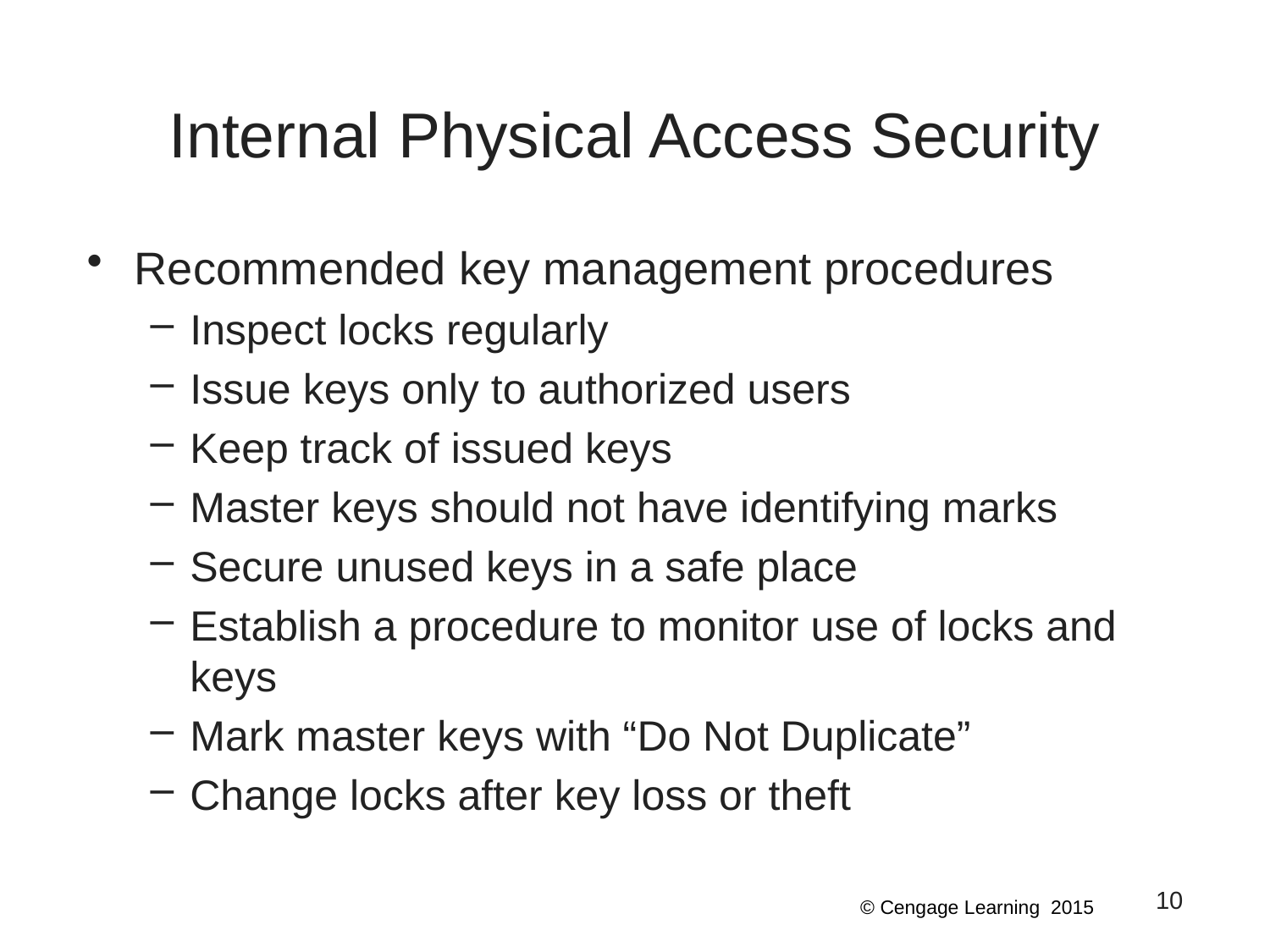

# Internal Physical Access Security
Recommended key management procedures
Inspect locks regularly
Issue keys only to authorized users
Keep track of issued keys
Master keys should not have identifying marks
Secure unused keys in a safe place
Establish a procedure to monitor use of locks and keys
Mark master keys with “Do Not Duplicate”
Change locks after key loss or theft

10